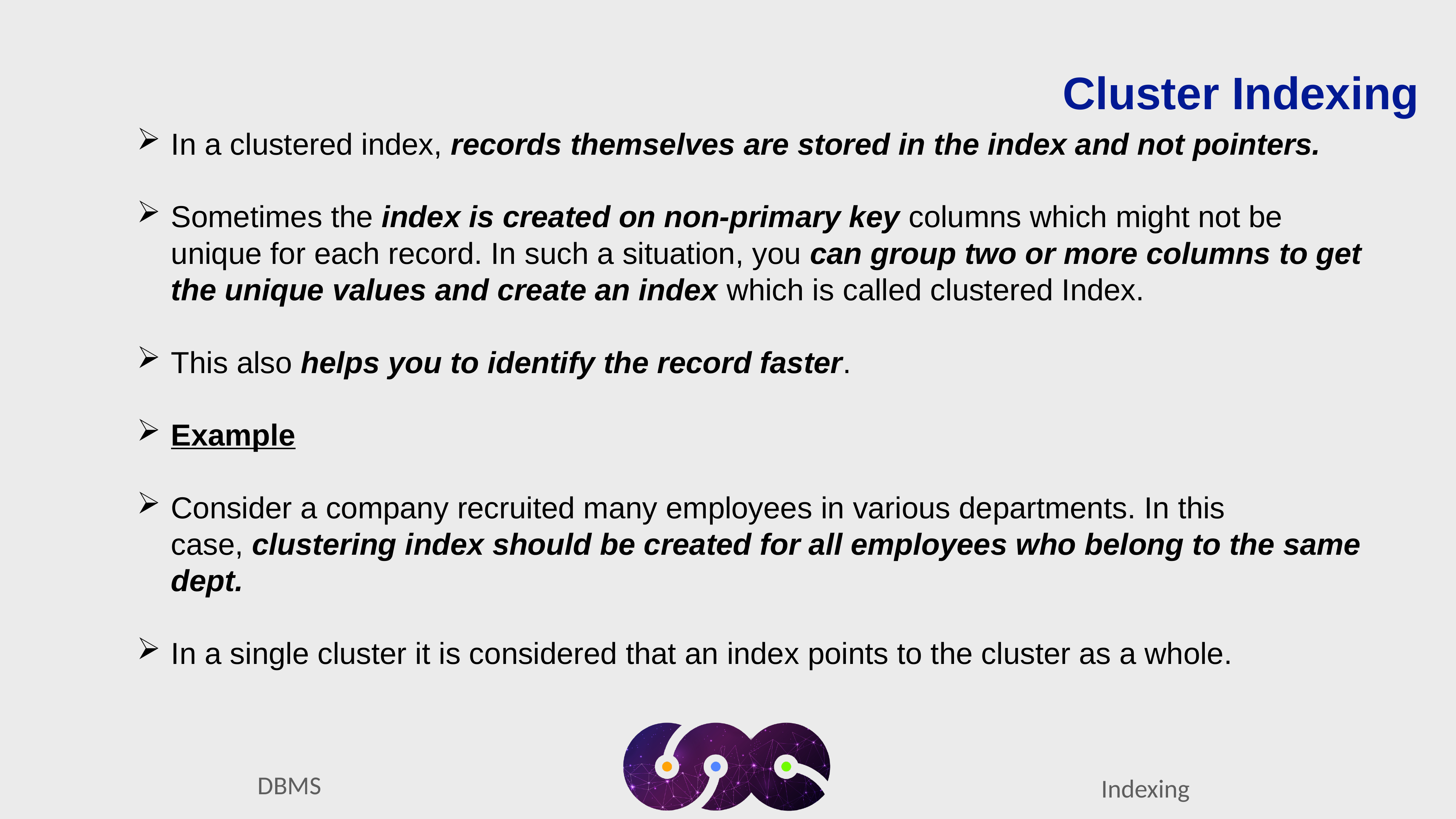

Cluster Indexing
In a clustered index, records themselves are stored in the index and not pointers.

Sometimes the index is created on non-primary key columns which might not be unique for each record. In such a situation, you can group two or more columns to get the unique values and create an index which is called clustered Index.

This also helps you to identify the record faster.

Example

Consider a company recruited many employees in various departments. In this case, clustering index should be created for all employees who belong to the same dept.

In a single cluster it is considered that an index points to the cluster as a whole.